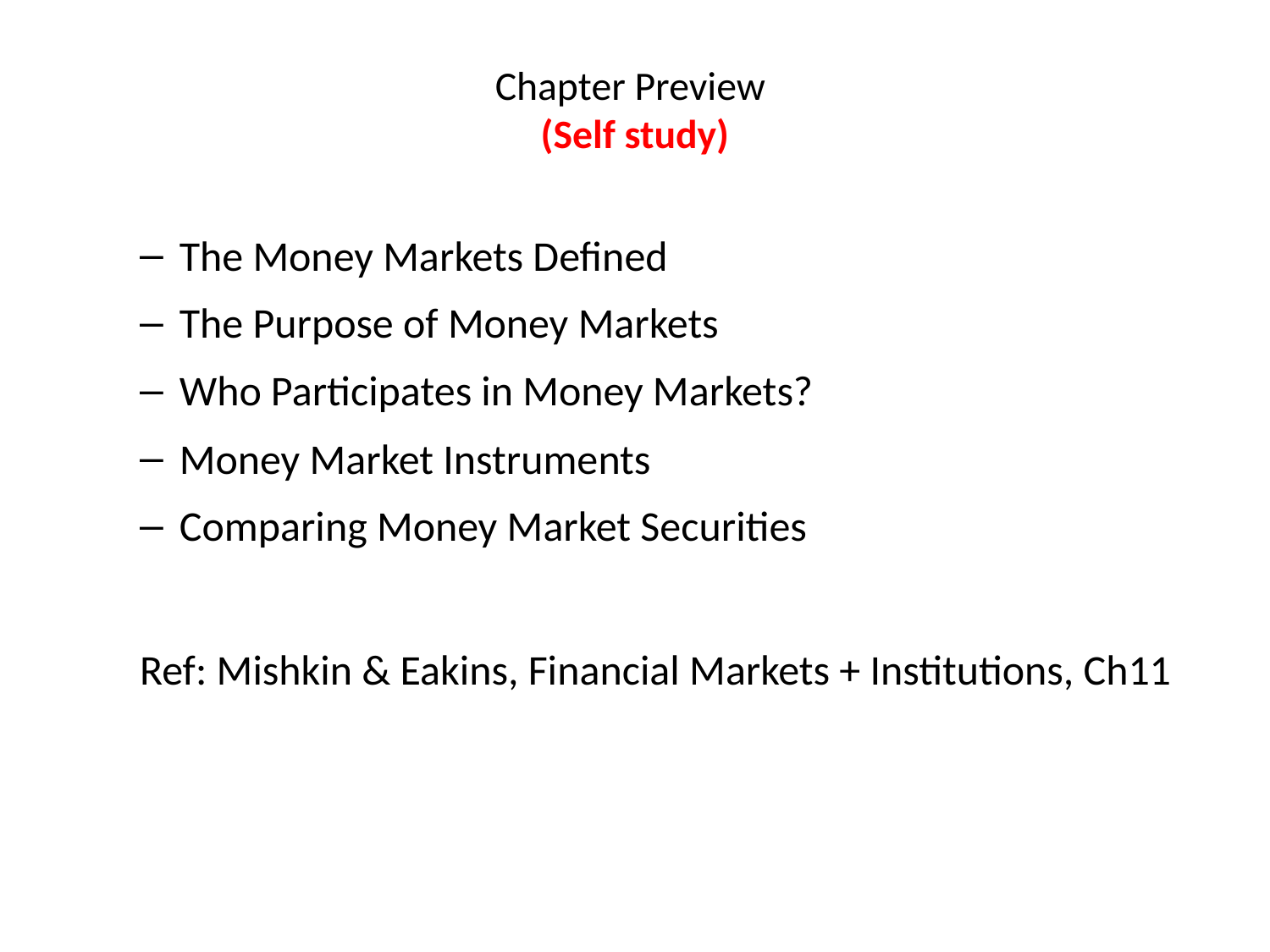

# Chapter Preview (Self study)
The Money Markets Defined
The Purpose of Money Markets
Who Participates in Money Markets?
Money Market Instruments
Comparing Money Market Securities

Ref: Mishkin & Eakins, Financial Markets + Institutions, Ch11